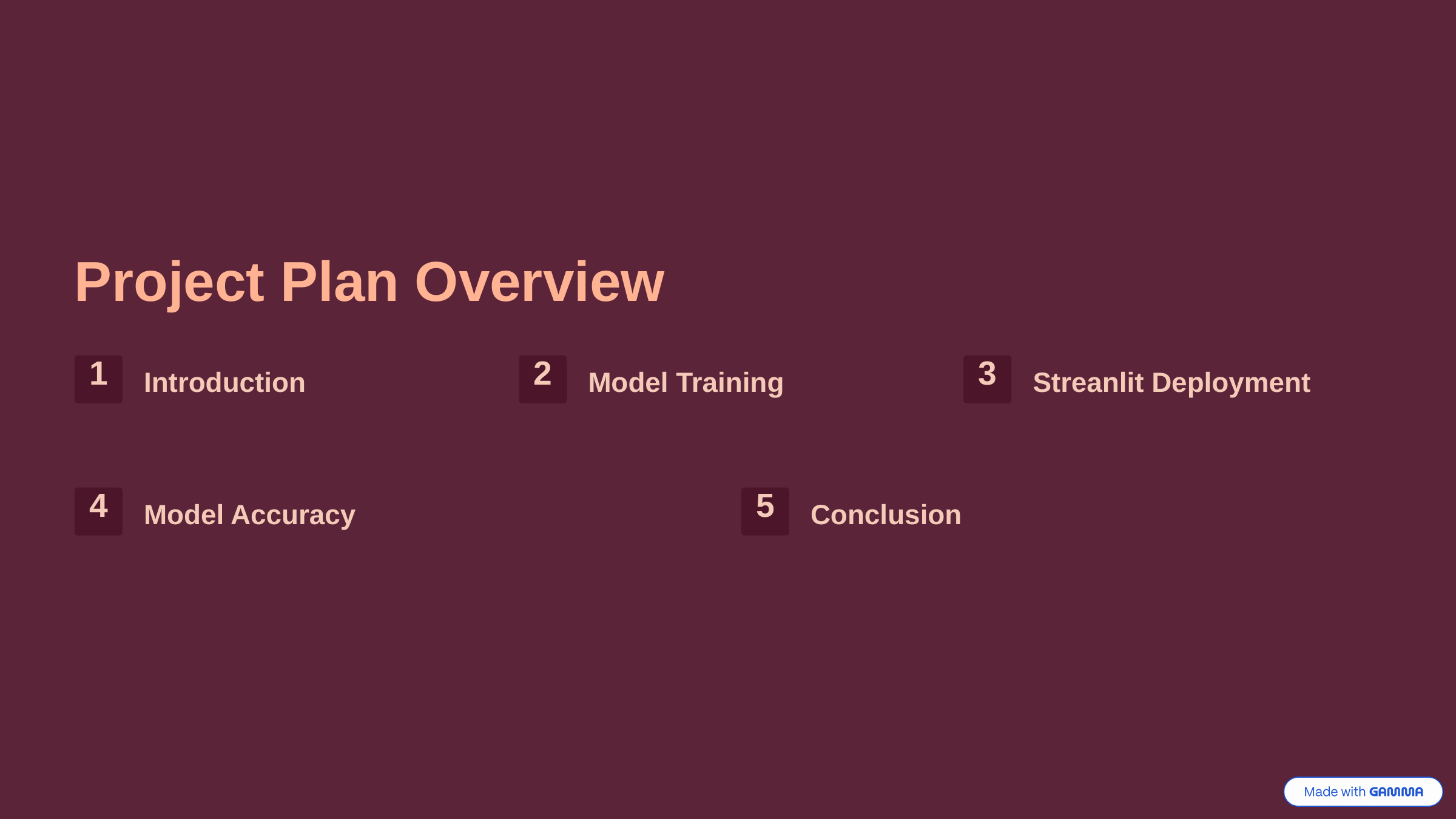

Project Plan Overview

1
2
3
Introduction
Model Training
Streanlit Deployment

4
5
Model Accuracy
Conclusion